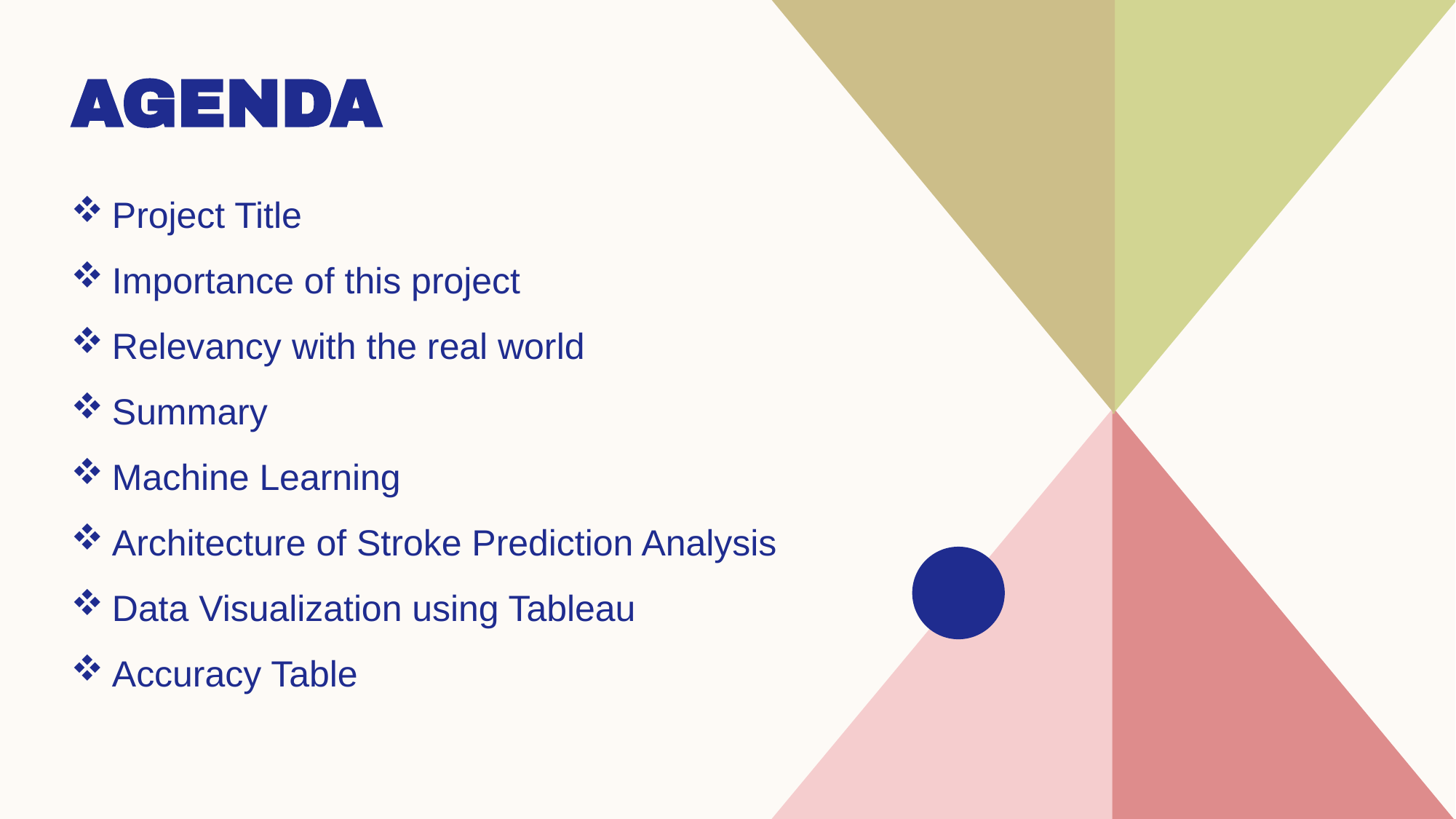

# AGENDA
Project Title
Importance of this project
​Relevancy with the real world
​Summary​
Machine Learning
Architecture of Stroke Prediction Analysis
Data Visualization using Tableau
Accuracy Table